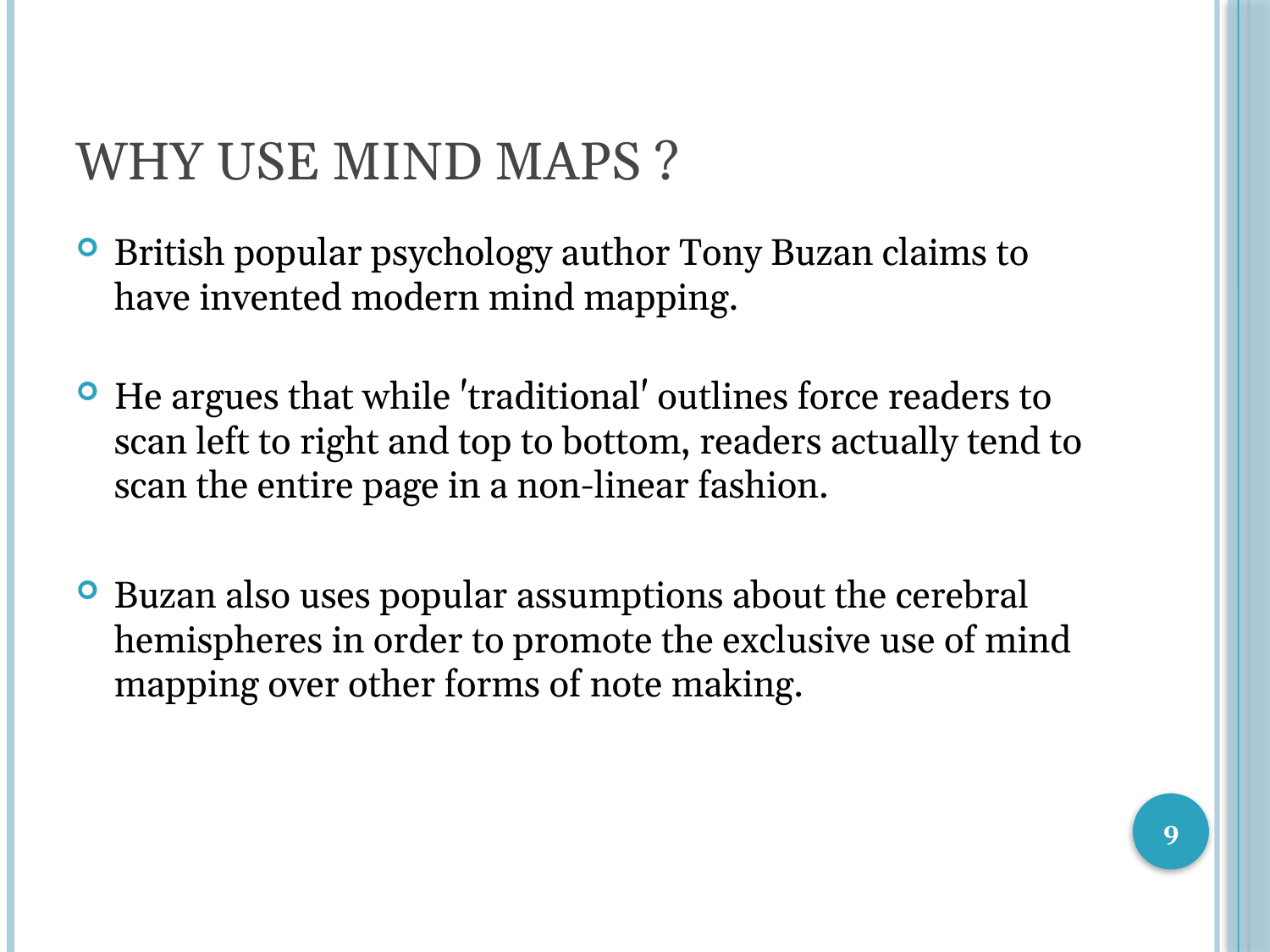

# Why use mind maps ?
British popular psychology author Tony Buzan claims to have invented modern mind mapping.
He argues that while 'traditional' outlines force readers to scan left to right and top to bottom, readers actually tend to scan the entire page in a non-linear fashion.

Buzan also uses popular assumptions about the cerebral hemispheres in order to promote the exclusive use of mind mapping over other forms of note making.

9